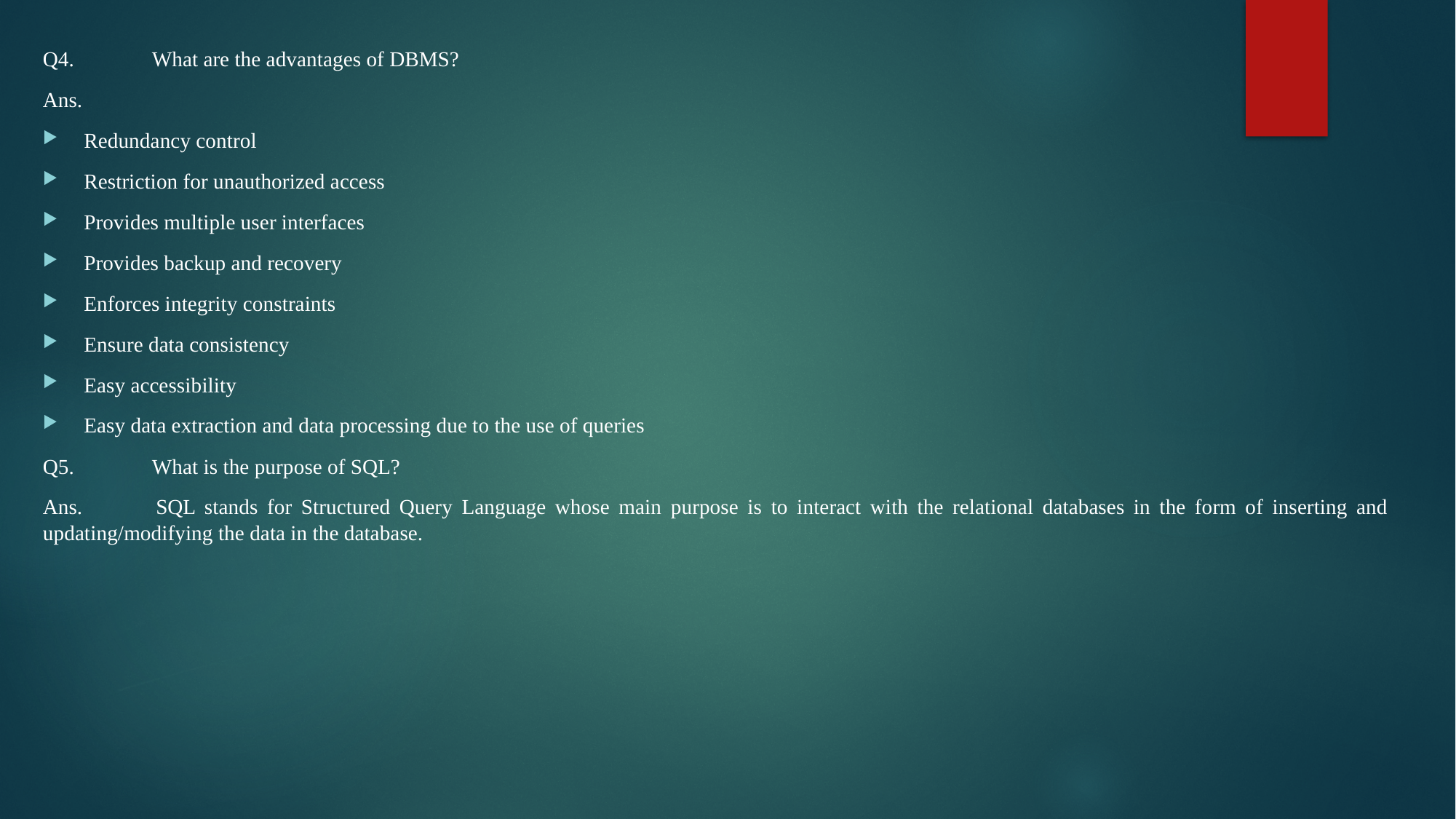

Q4.	What are the advantages of DBMS?
Ans.
Redundancy control
Restriction for unauthorized access
Provides multiple user interfaces
Provides backup and recovery
Enforces integrity constraints
Ensure data consistency
Easy accessibility
Easy data extraction and data processing due to the use of queries
Q5. 	What is the purpose of SQL?
Ans. 	SQL stands for Structured Query Language whose main purpose is to interact with the relational databases in the form of inserting and updating/modifying the data in the database.